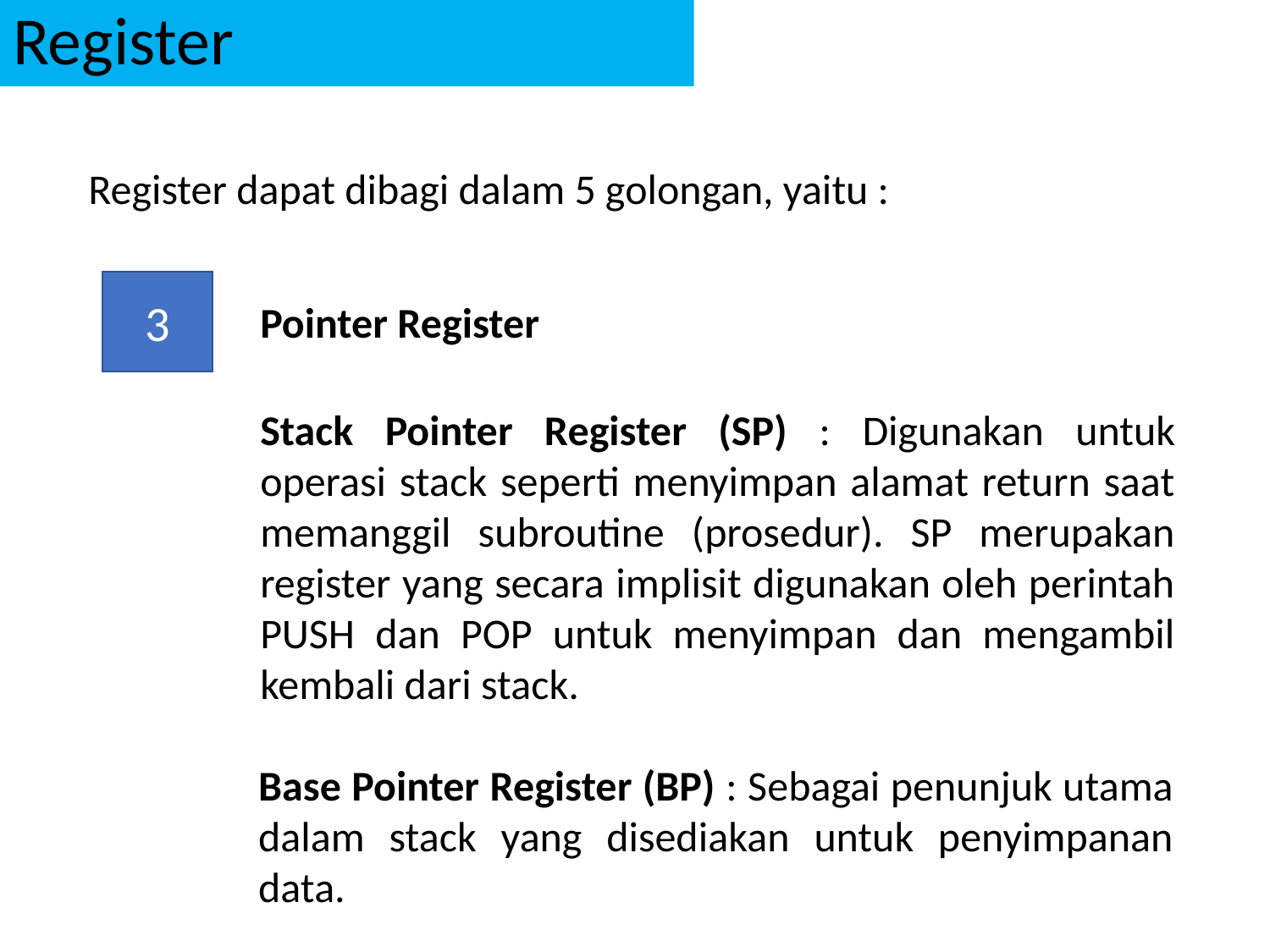

# Register
Register dapat dibagi dalam 5 golongan, yaitu :
3
Pointer Register
Stack Pointer Register (SP) : Digunakan untuk operasi stack seperti menyimpan alamat return saat memanggil subroutine (prosedur). SP merupakan register yang secara implisit digunakan oleh perintah PUSH dan POP untuk menyimpan dan mengambil kembali dari stack.
Base Pointer Register (BP) : Sebagai penunjuk utama dalam stack yang disediakan untuk penyimpanan data.